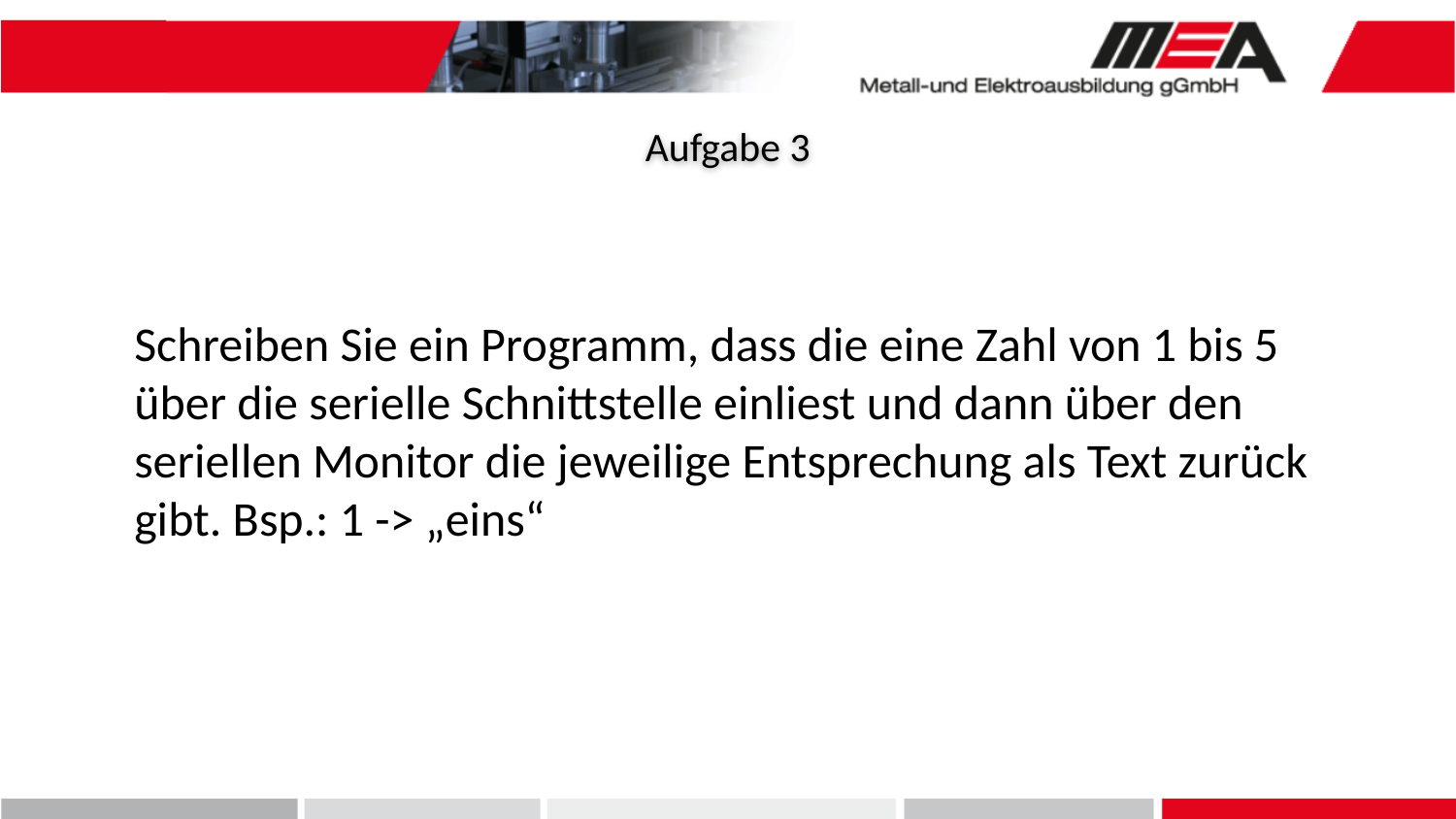

Aufgabe 3
Schreiben Sie ein Programm, dass die eine Zahl von 1 bis 5 über die serielle Schnittstelle einliest und dann über den seriellen Monitor die jeweilige Entsprechung als Text zurück gibt. Bsp.: 1 -> „eins“